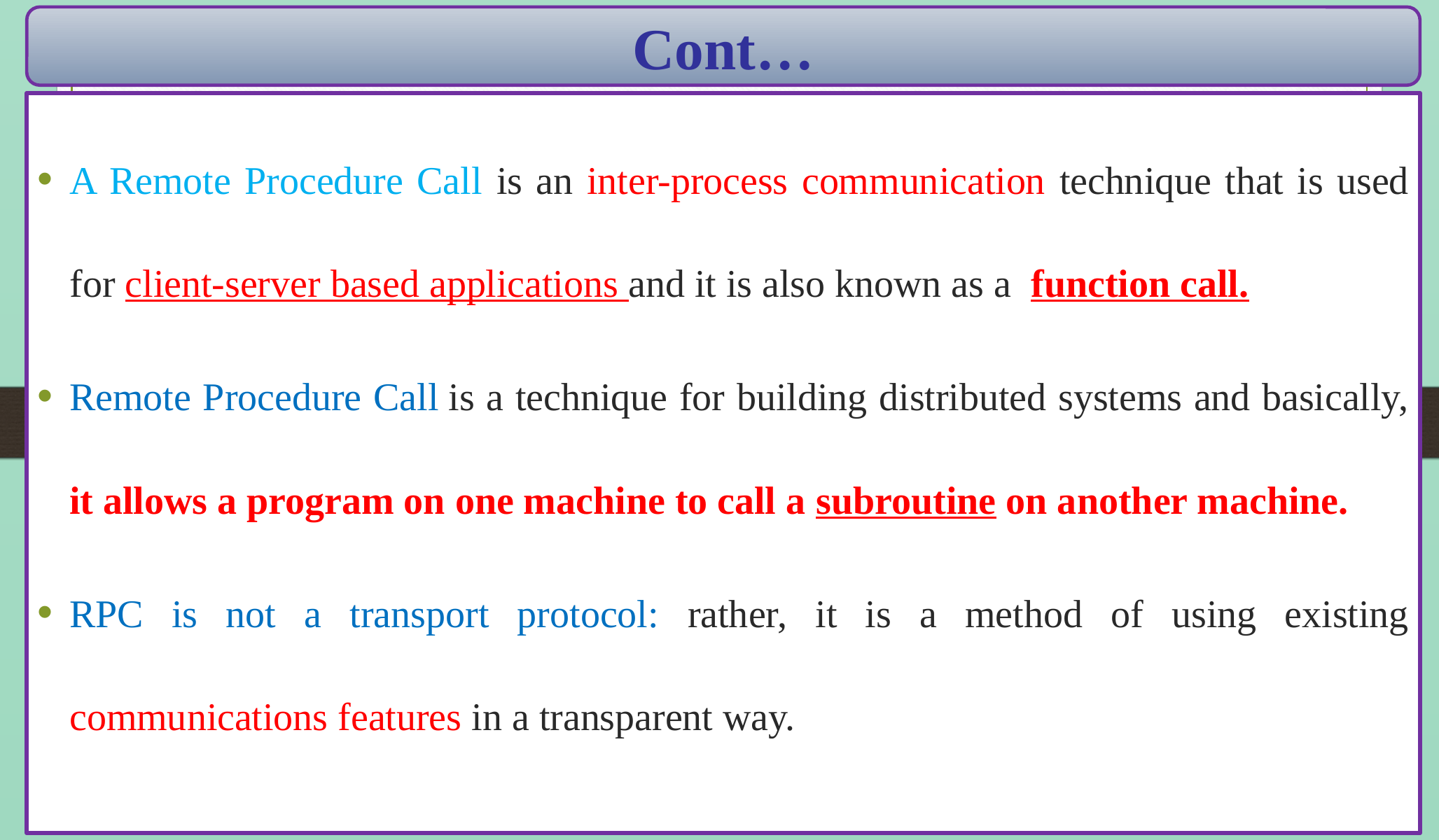

Cont…
A Remote Procedure Call is an inter-process communication technique that is used for client-server based applications and it is also known as a  function call.
Remote Procedure Call is a technique for building distributed systems and basically, it allows a program on one machine to call a subroutine on another machine.
RPC is not a transport protocol: rather, it is a method of using existing communications features in a transparent way.